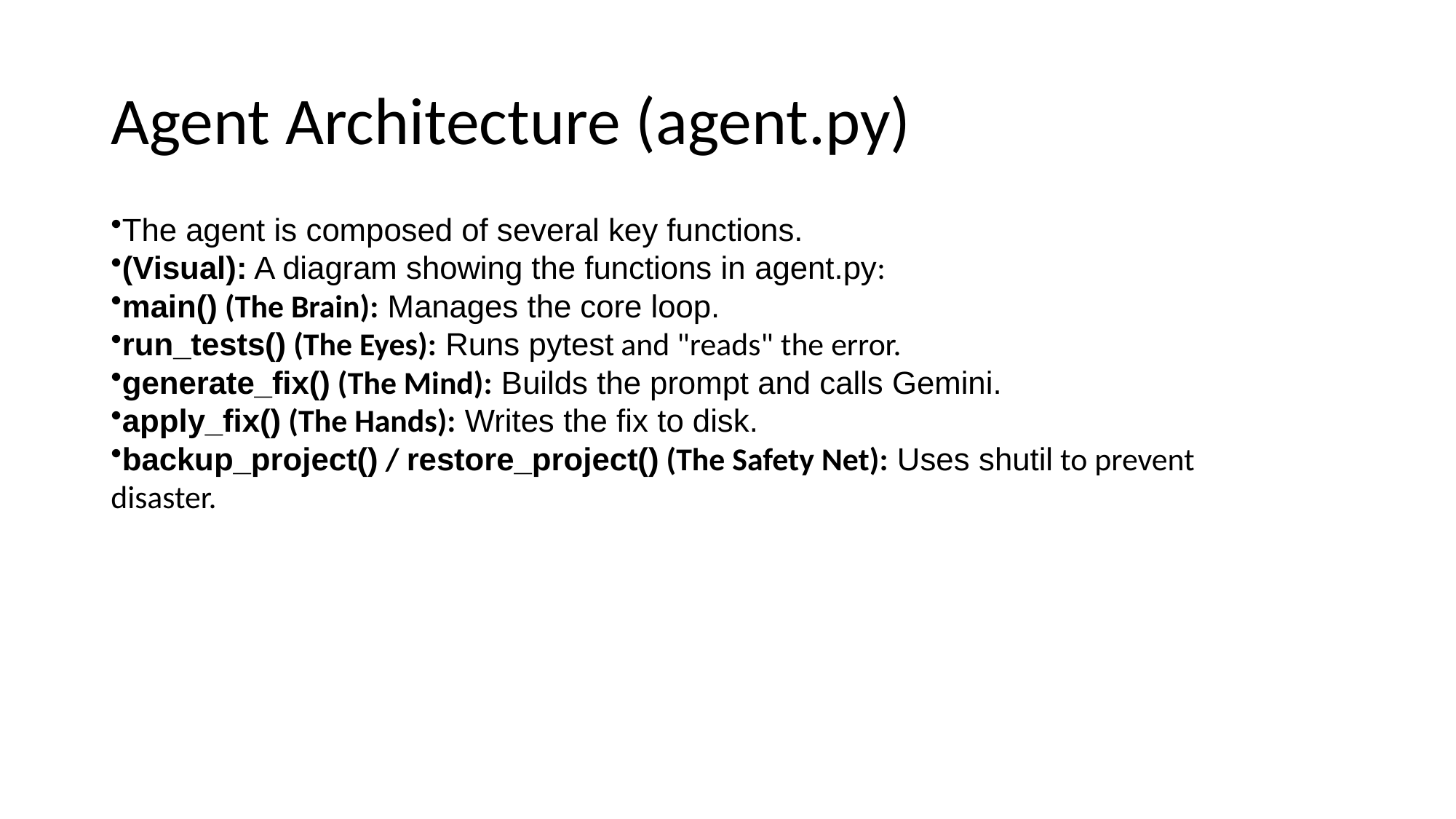

# Agent Architecture (agent.py)
The agent is composed of several key functions.
(Visual): A diagram showing the functions in agent.py:
main() (The Brain): Manages the core loop.
run_tests() (The Eyes): Runs pytest and "reads" the error.
generate_fix() (The Mind): Builds the prompt and calls Gemini.
apply_fix() (The Hands): Writes the fix to disk.
backup_project() / restore_project() (The Safety Net): Uses shutil to prevent disaster.